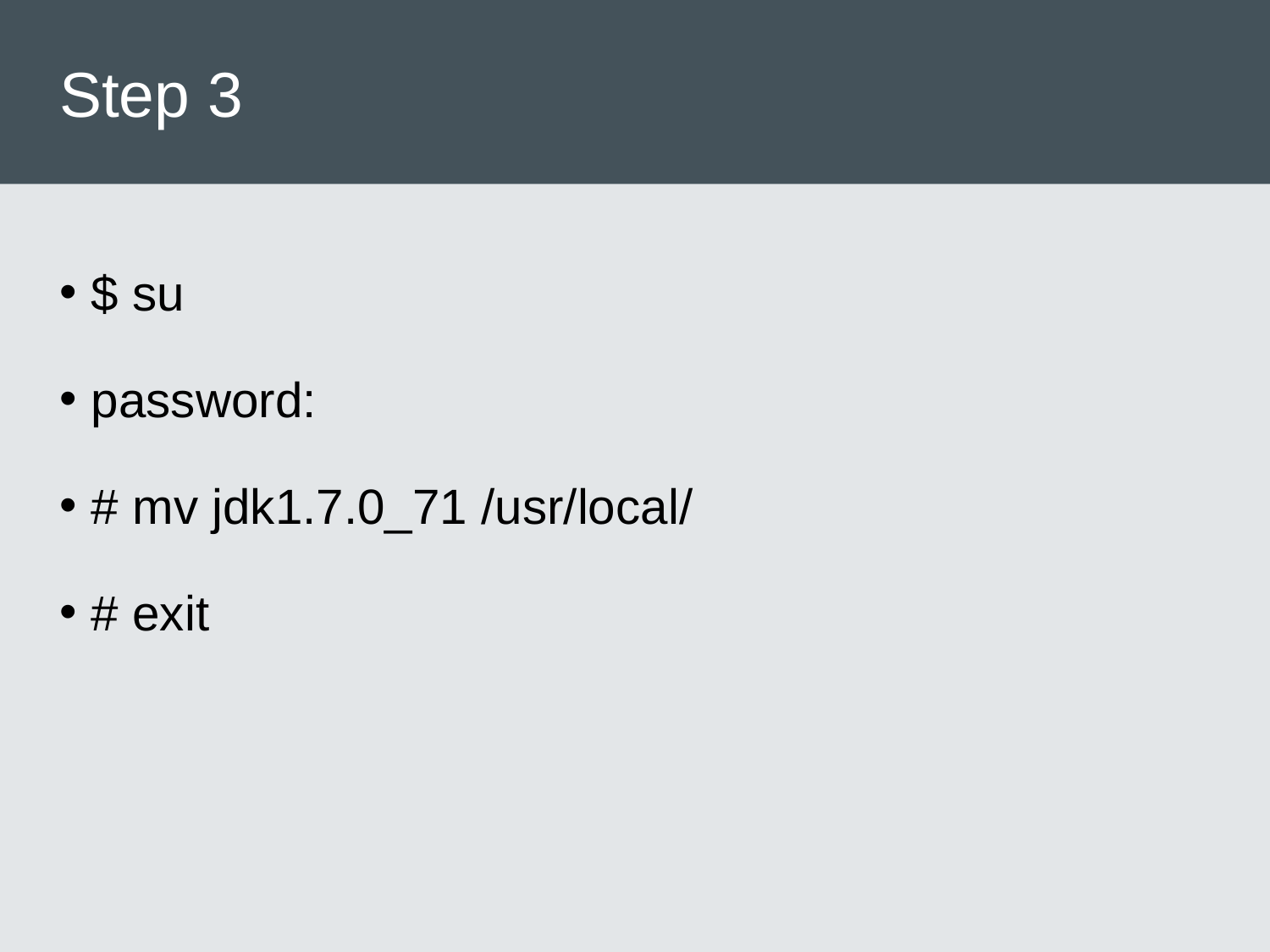

# Step 3
$ su
password:
# mv jdk1.7.0_71 /usr/local/
# exit